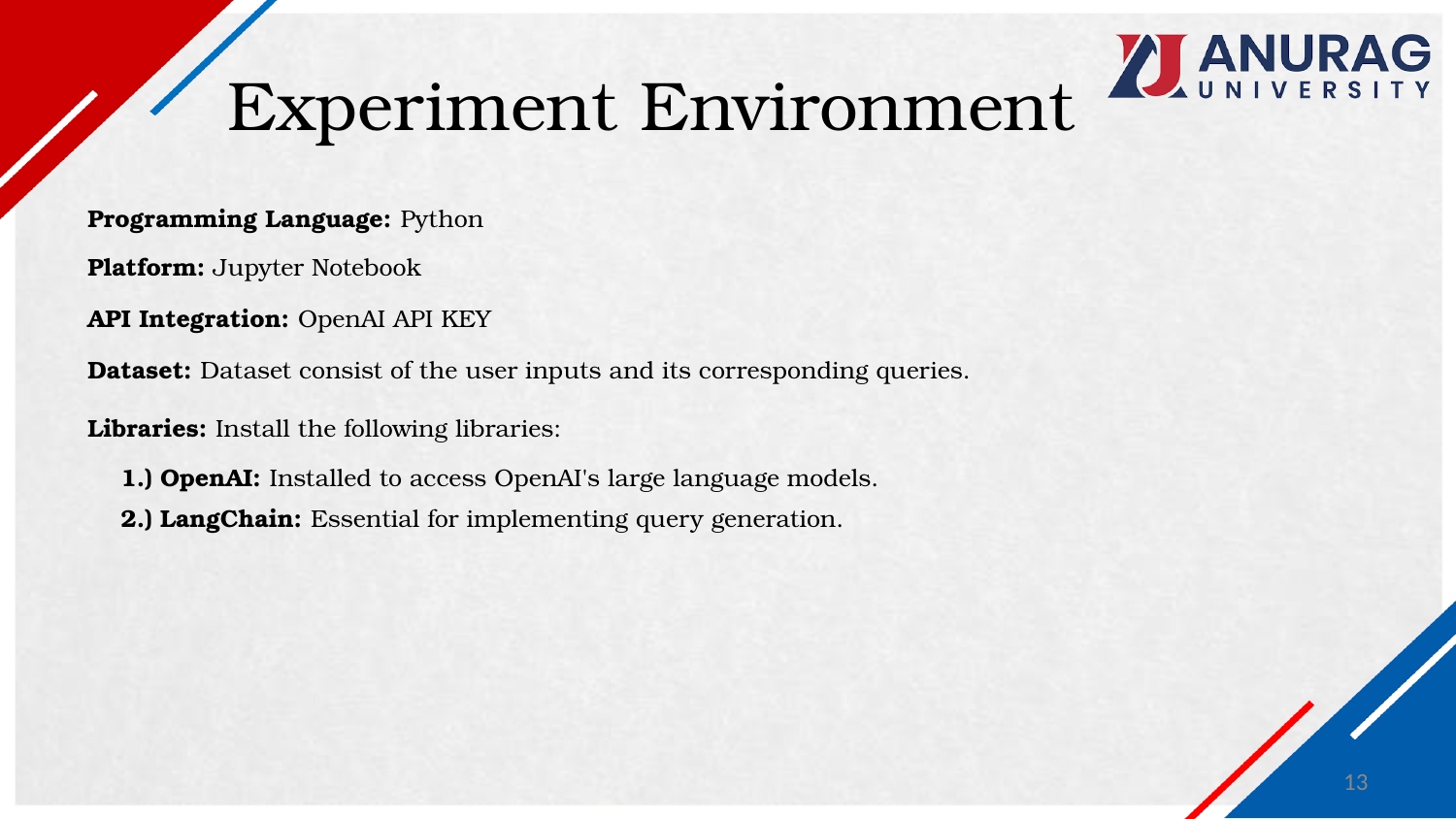

# Experiment Environment
Programming Language: Python
Platform: Jupyter Notebook
API Integration: OpenAI API KEY
Dataset: Dataset consist of the user inputs and its corresponding queries.
Libraries: Install the following libraries:
    1.)  OpenAI: Installed to access OpenAI's large language models.
    2.)  LangChain: Essential for implementing query generation.
13